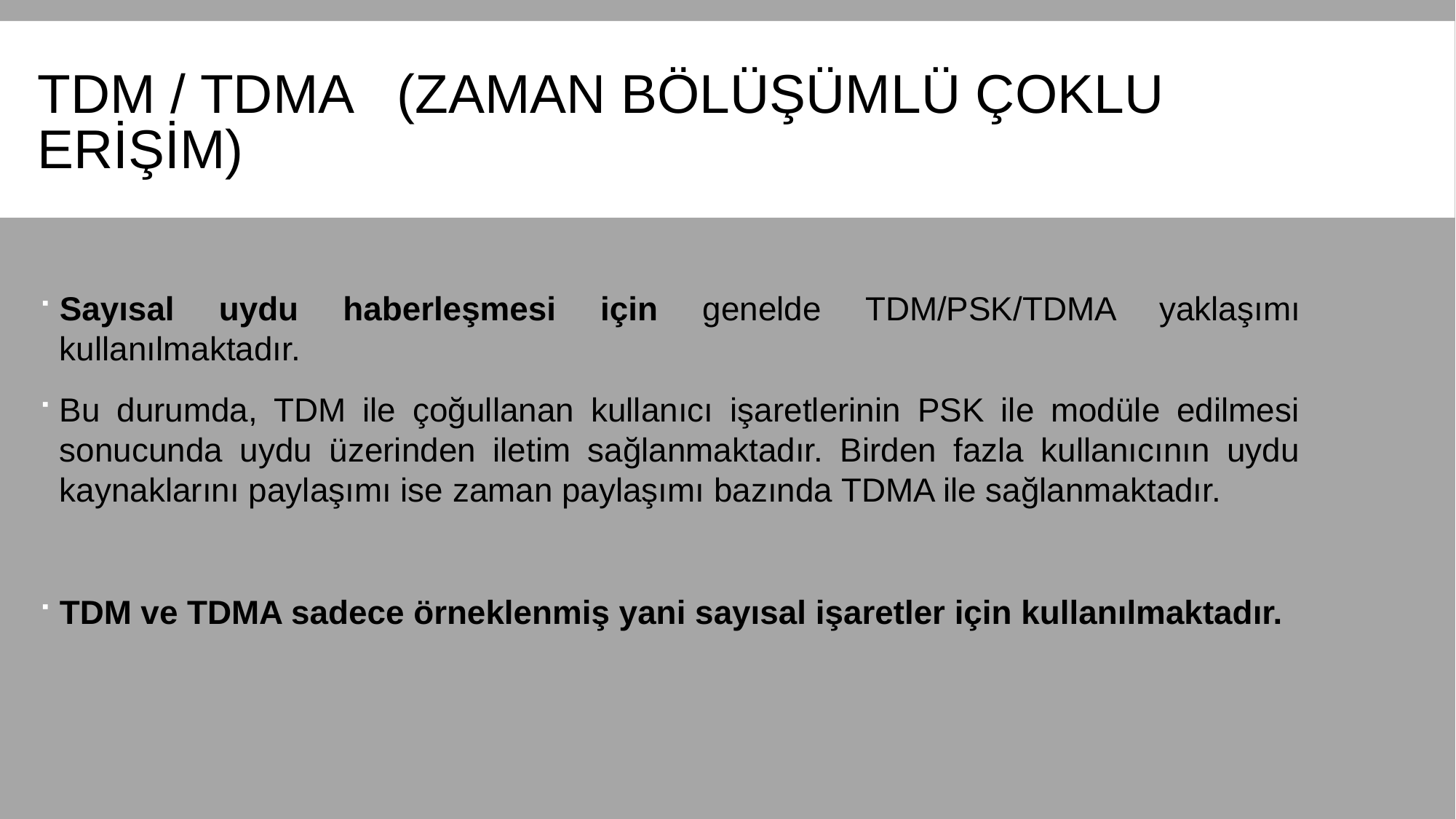

# TDM / TDMA   (Zaman bölüşümlü çoklu erişim)
Sayısal uydu haberleşmesi için genelde TDM/PSK/TDMA yaklaşımı kullanılmaktadır.
Bu durumda, TDM ile çoğullanan kullanıcı işaretlerinin PSK ile modüle edilmesi sonucunda uydu üzerinden iletim sağlanmaktadır. Birden fazla kullanıcının uydu kaynaklarını paylaşımı ise zaman paylaşımı bazında TDMA ile sağlanmaktadır.

TDM ve TDMA sadece örneklenmiş yani sayısal işaretler için kullanılmaktadır.